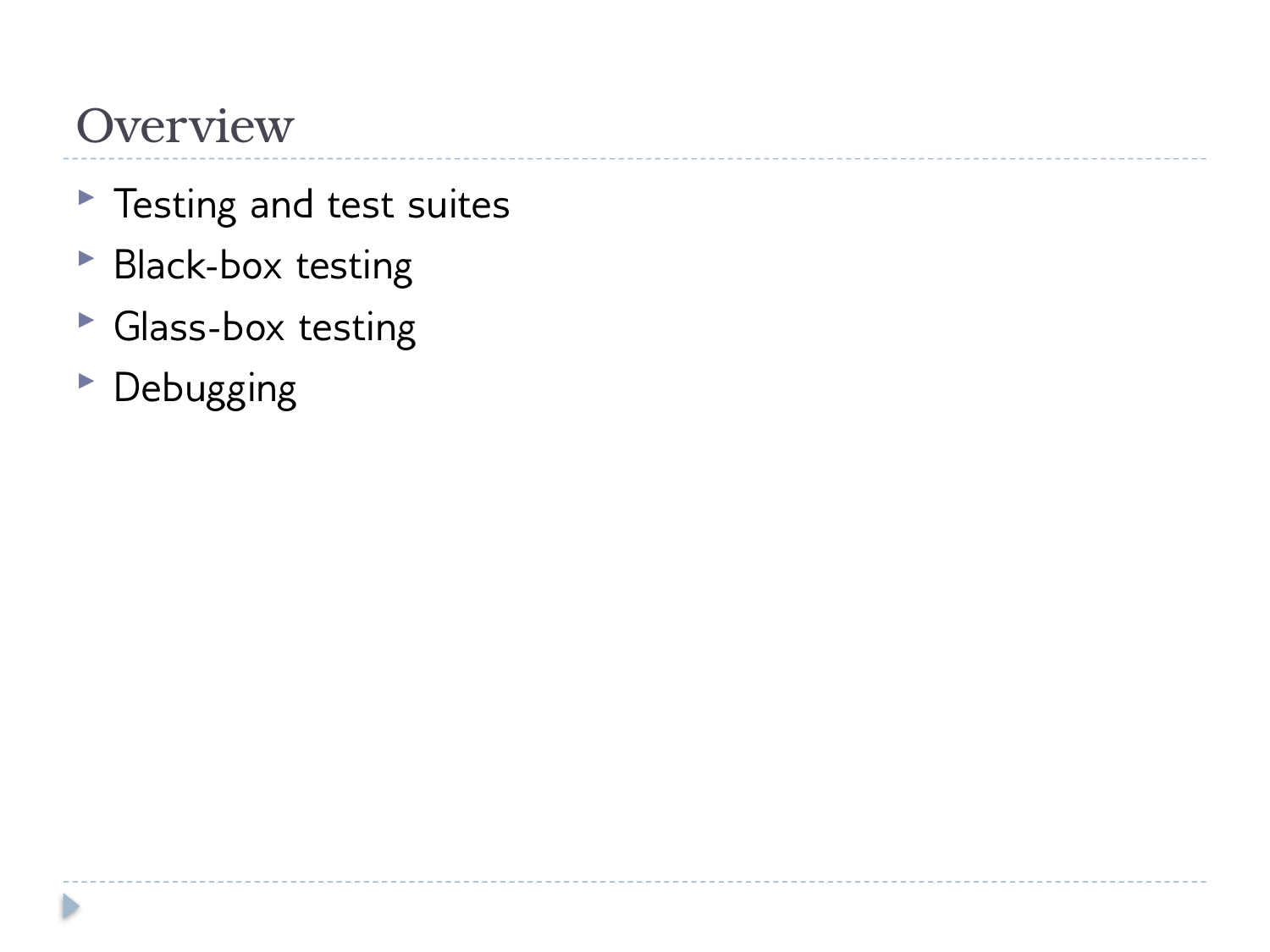

# Overview
Testing and test suites
Black-box testing
Glass-box testing
Debugging